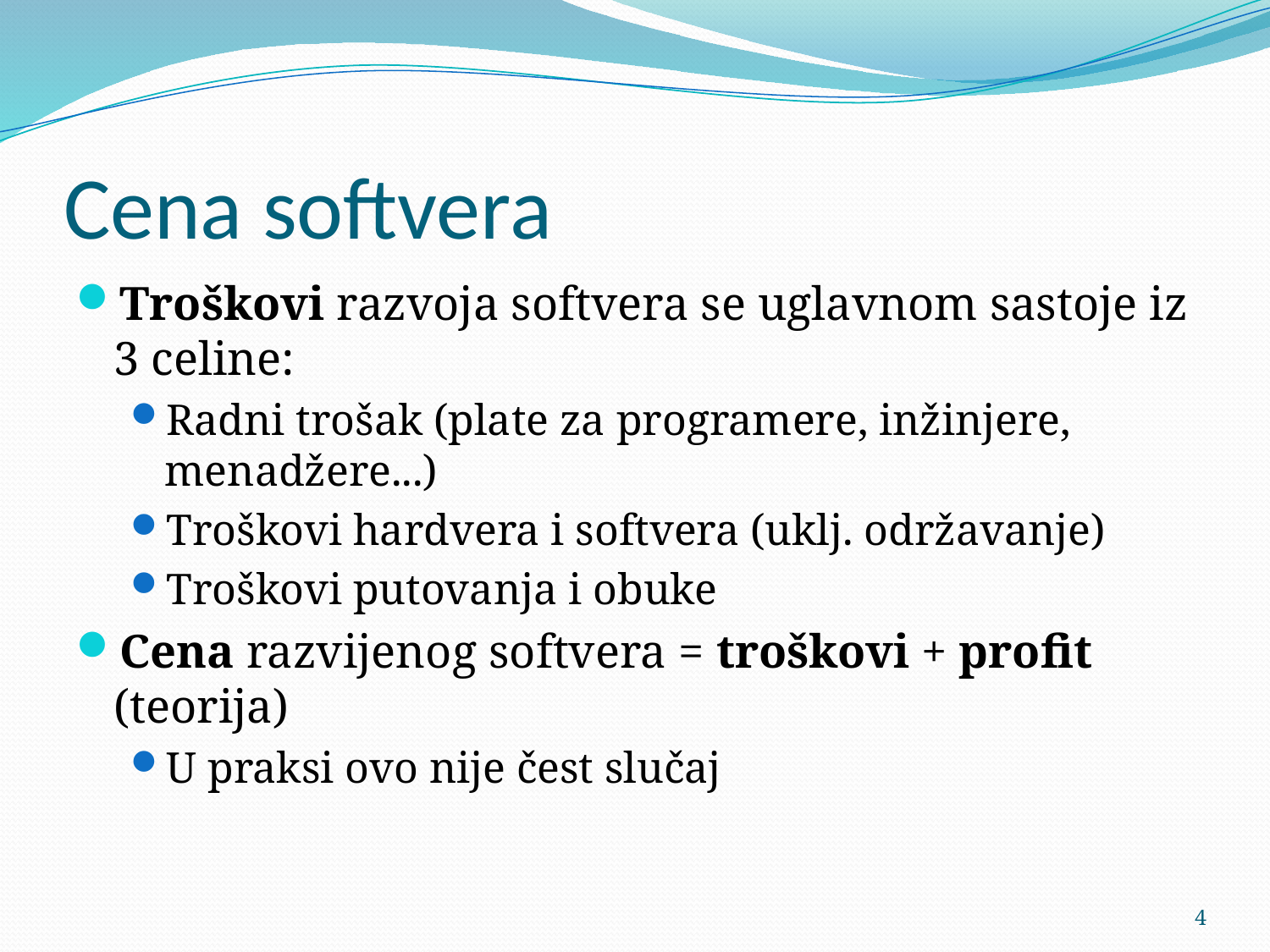

# Cena softvera
Troškovi razvoja softvera se uglavnom sastoje iz 3 celine:
Radni trošak (plate za programere, inžinjere, menadžere...)
Troškovi hardvera i softvera (uklj. održavanje)
Troškovi putovanja i obuke
Cena razvijenog softvera = troškovi + profit (teorija)
U praksi ovo nije čest slučaj
4